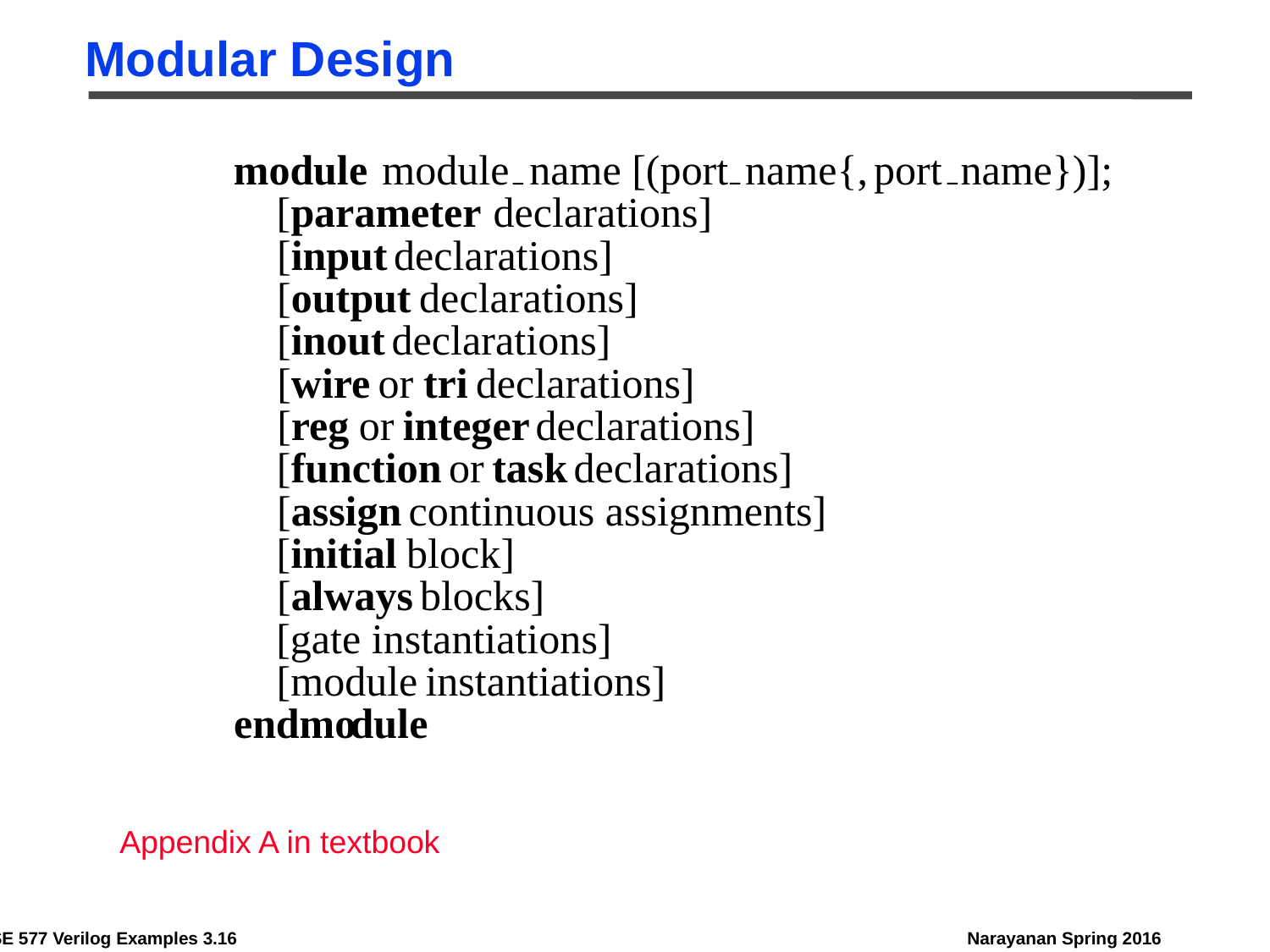

# Modular Design
module
module
name [(port
name{,
port
name})];

[parameter
declarations]
[input
declarations]
[output
declarations]
[inout
declarations]
[wire
or
tri
declarations]
[reg
or
integer
declarations]
[function
or
task
declarations]
[assign
continuous assignmen
ts]
[initial
block]
[always
blocks]
[gate instantiations]
[module
 instantiations]
endmo
dule
Appendix A in textbook